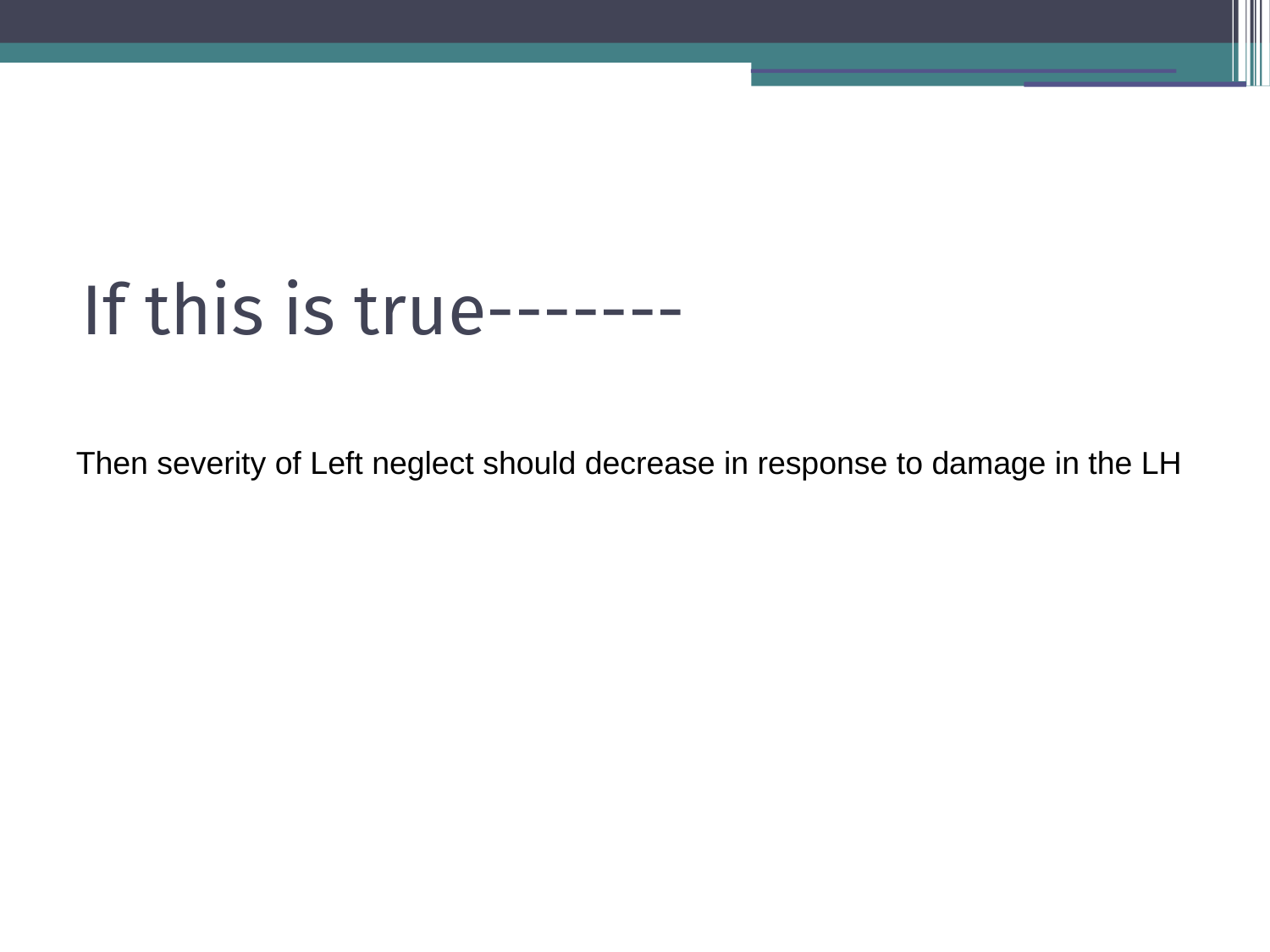

If this is true-------
Then severity of Left neglect should decrease in response to damage in the LH